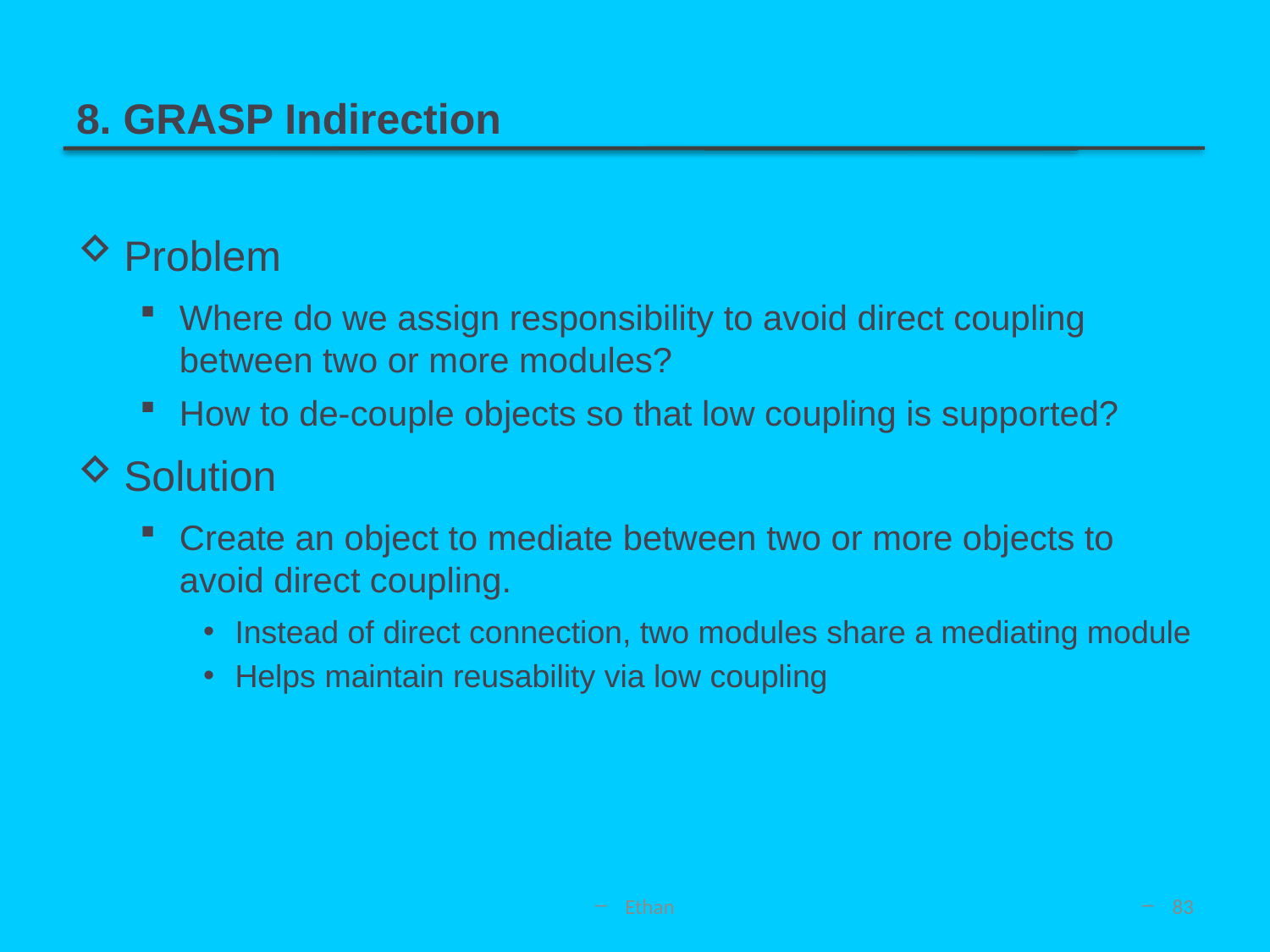

# 8. GRASP Indirection
Problem
Where do we assign responsibility to avoid direct coupling between two or more modules?
How to de-couple objects so that low coupling is supported?
Solution
Create an object to mediate between two or more objects to avoid direct coupling.
Instead of direct connection, two modules share a mediating module
Helps maintain reusability via low coupling
Ethan
83